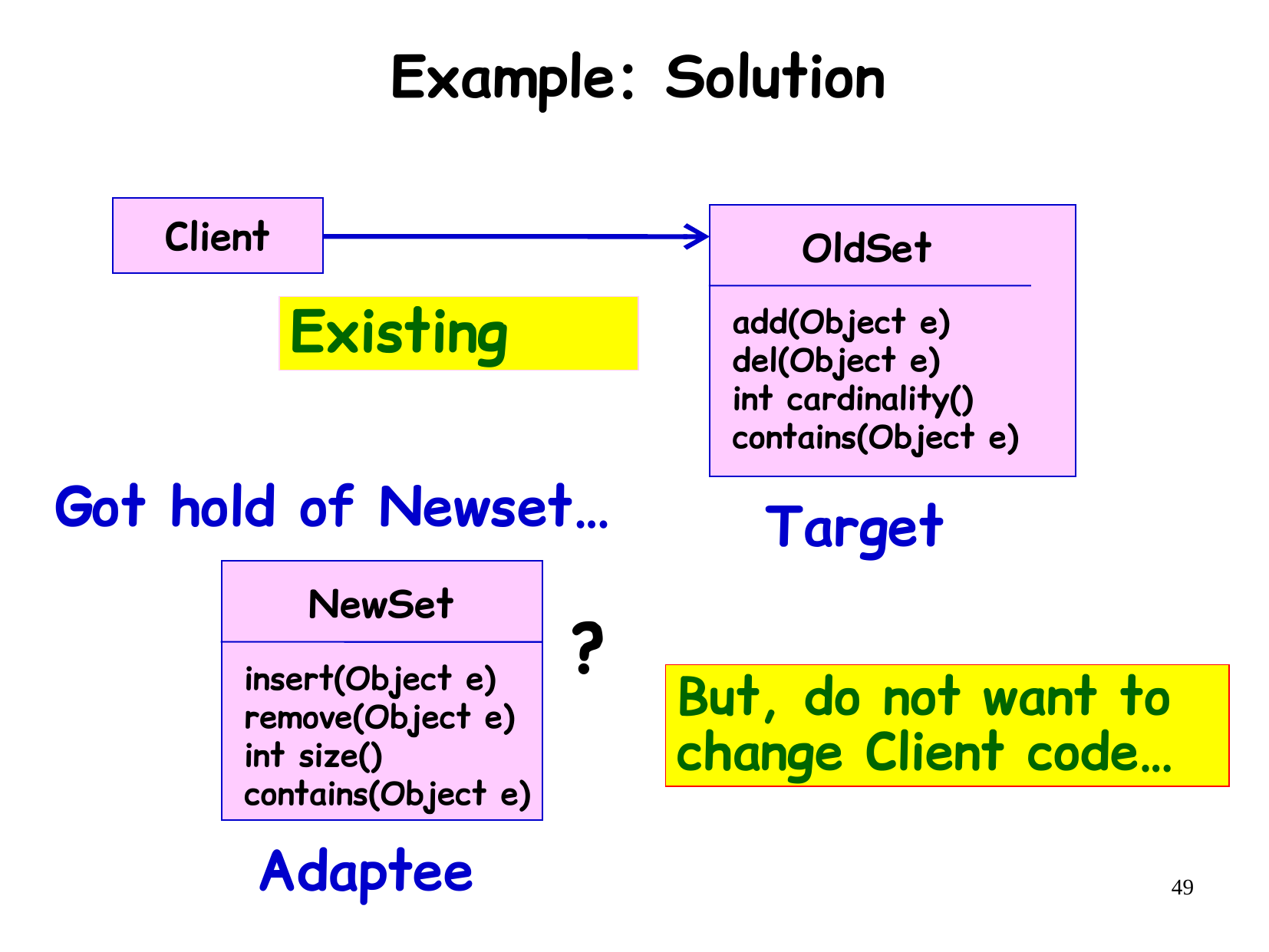

# Example: Solution
Client

OldSet

add(Object e)
del(Object e)
int cardinality()
contains(Object e)
Existing
Got hold of Newset…
Target

NewSet
?

insert(Object e)
remove(Object e)
int size()
contains(Object e)
But, do not want to change Client code…
Adaptee